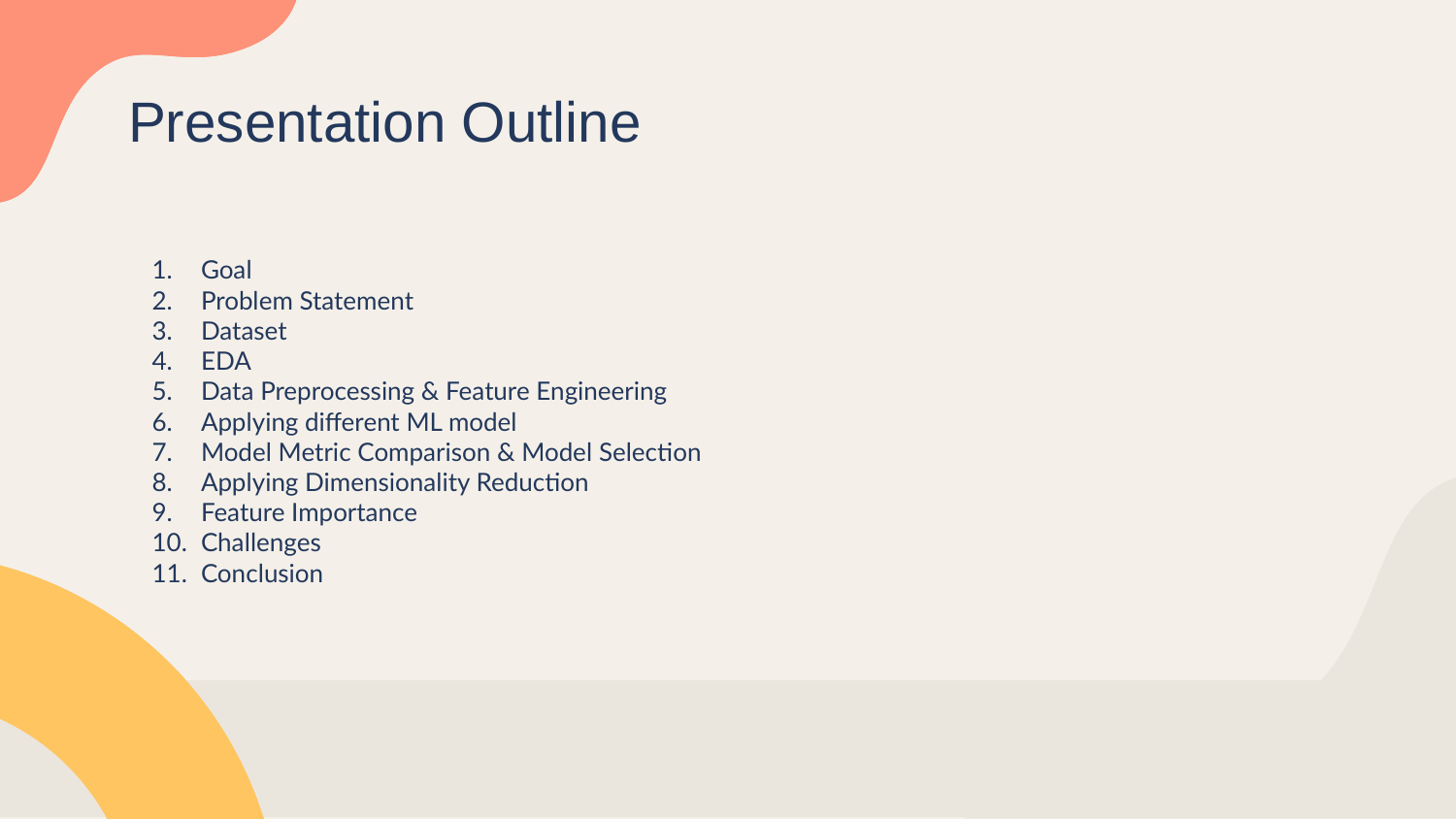

# Presentation Outline

Goal
Problem Statement
Dataset
EDA
Data Preprocessing & Feature Engineering
Applying different ML model
Model Metric Comparison & Model Selection
Applying Dimensionality Reduction
Feature Importance
Challenges
Conclusion